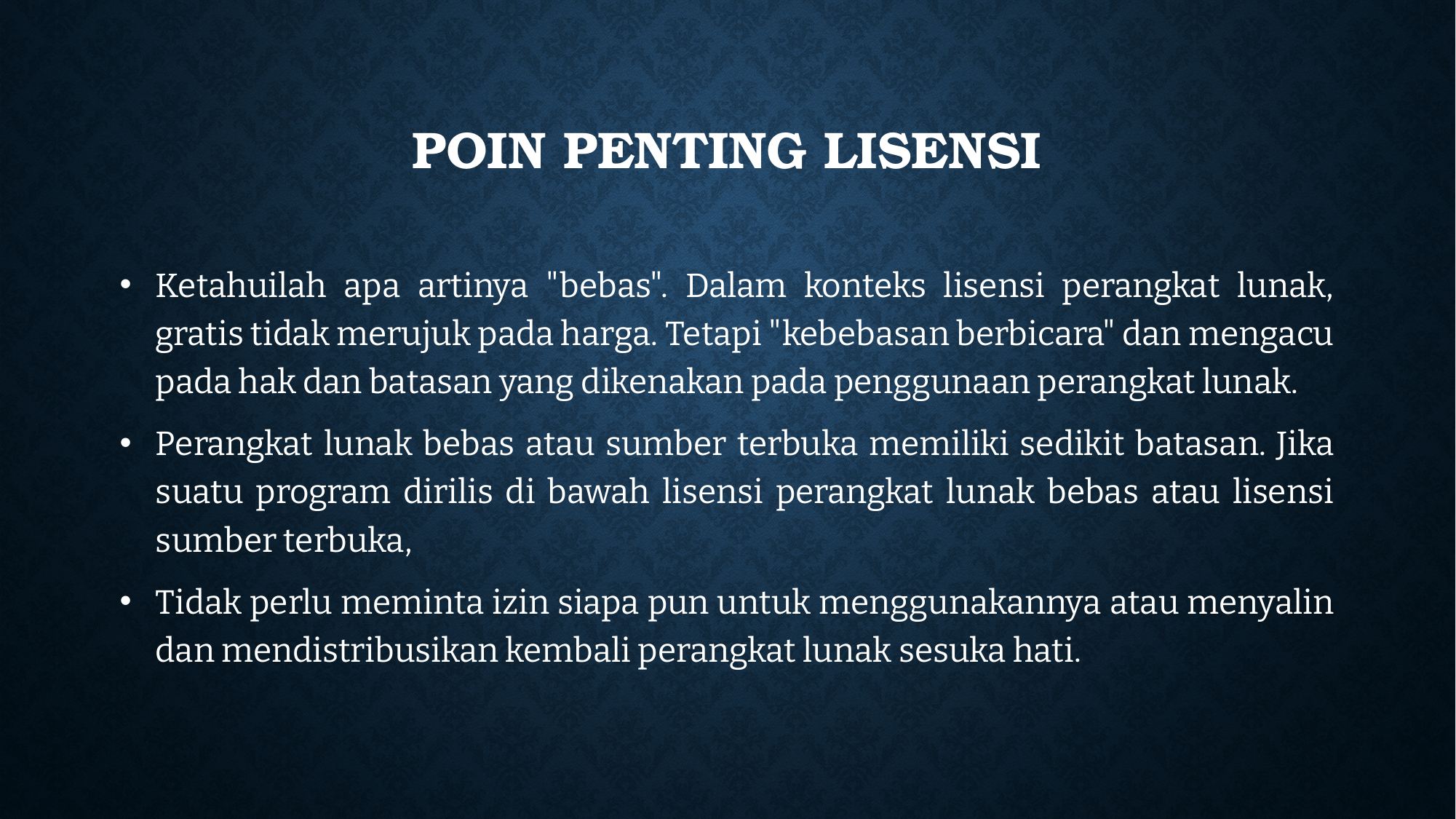

Poin Penting lisensi
Ketahuilah apa artinya "bebas". Dalam konteks lisensi perangkat lunak, gratis tidak merujuk pada harga. Tetapi "kebebasan berbicara" dan mengacu pada hak dan batasan yang dikenakan pada penggunaan perangkat lunak.
Perangkat lunak bebas atau sumber terbuka memiliki sedikit batasan. Jika suatu program dirilis di bawah lisensi perangkat lunak bebas atau lisensi sumber terbuka,
Tidak perlu meminta izin siapa pun untuk menggunakannya atau menyalin dan mendistribusikan kembali perangkat lunak sesuka hati.